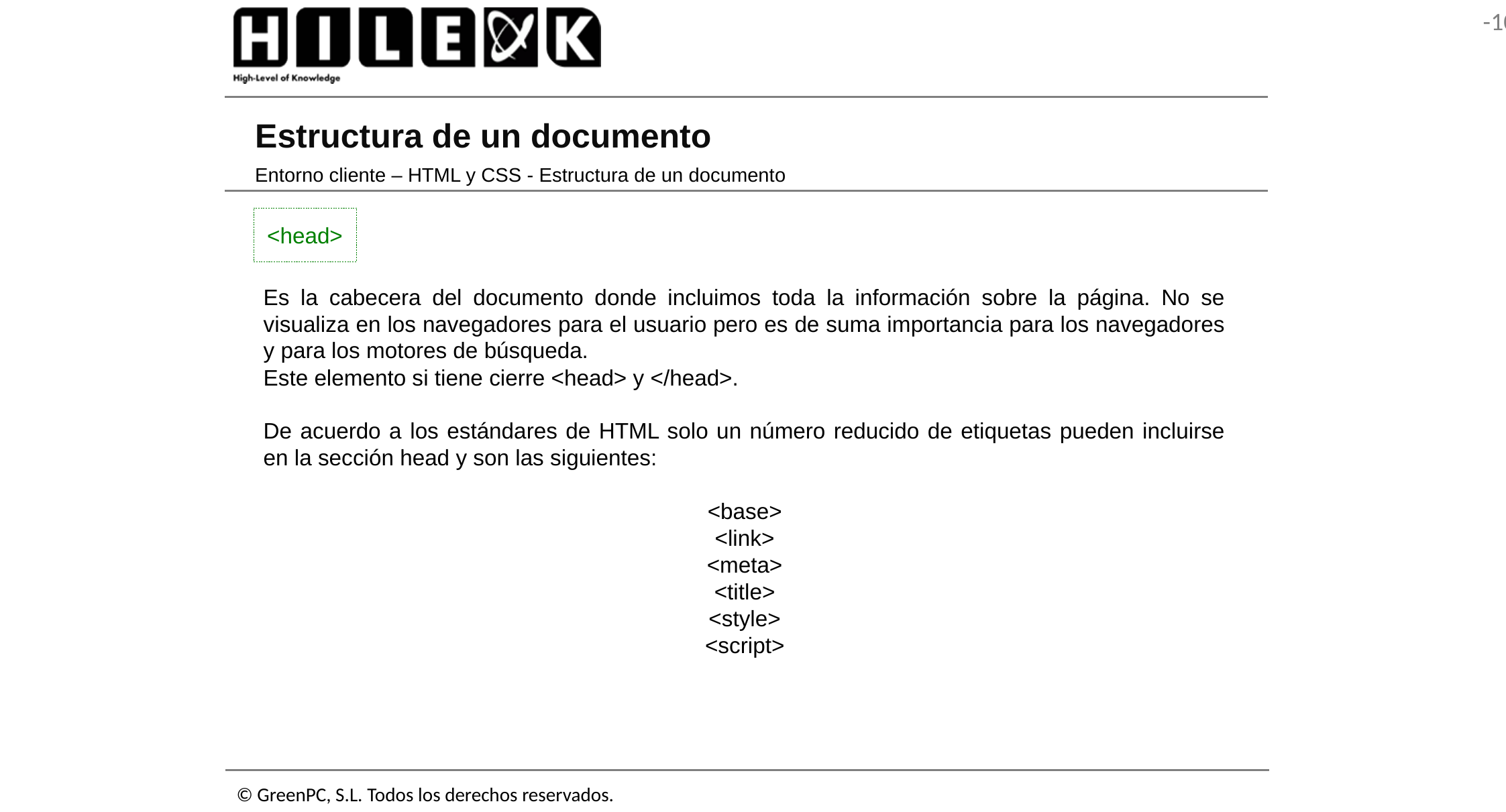

# Estructura de un documento
Entorno cliente – HTML y CSS - Estructura de un documento
<head>
Es la cabecera del documento donde incluimos toda la información sobre la página. No se visualiza en los navegadores para el usuario pero es de suma importancia para los navegadores y para los motores de búsqueda.
Este elemento si tiene cierre <head> y </head>.

De acuerdo a los estándares de HTML solo un número reducido de etiquetas pueden incluirse en la sección head y son las siguientes:

<base>
<link>
<meta>
<title>
<style>
<script>